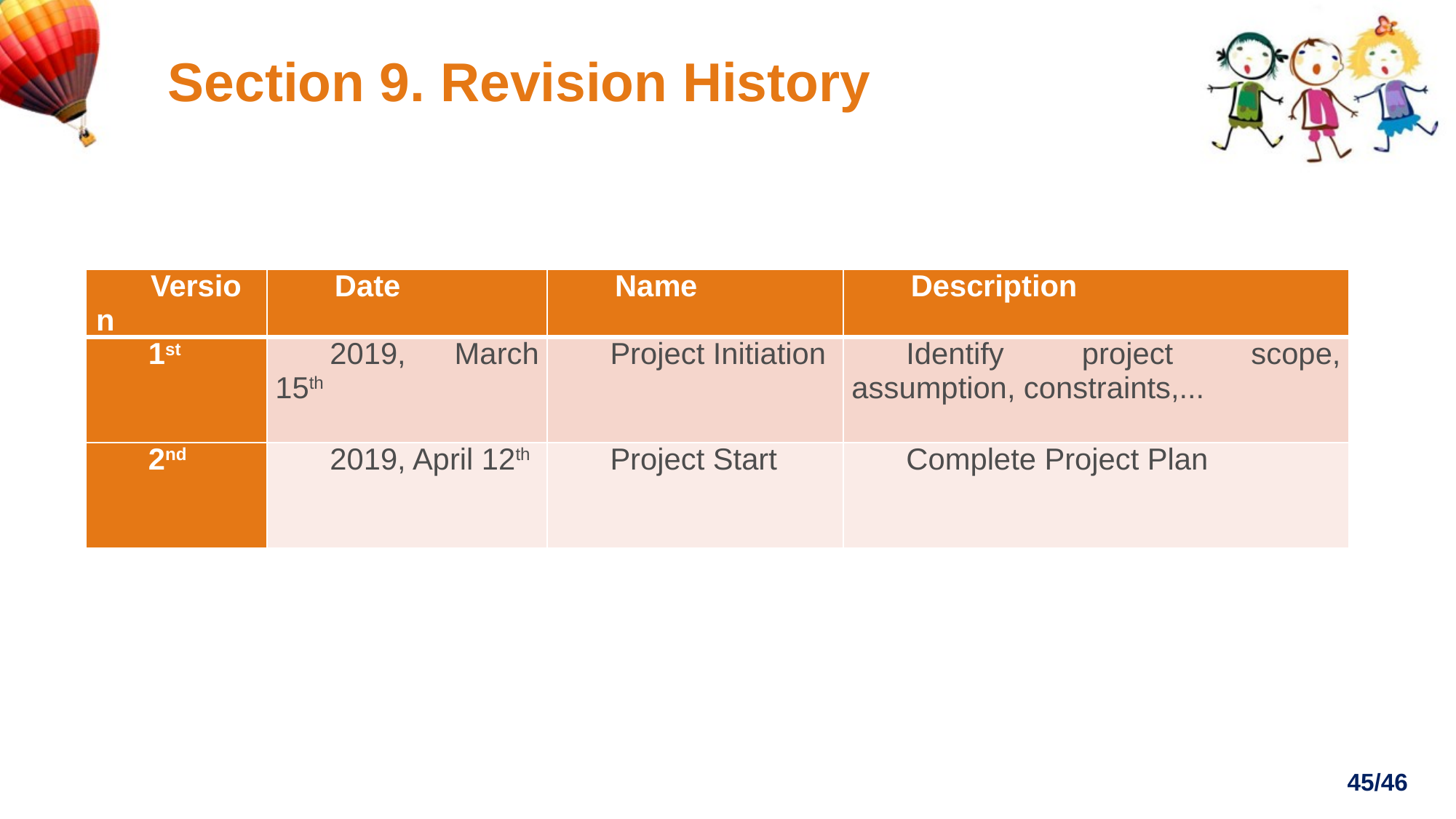

# Section 9. Revision History
| Version | Date | Name | Description |
| --- | --- | --- | --- |
| 1st | 2019, March 15th | Project Initiation | Identify project scope, assumption, constraints,... |
| 2nd | 2019, April 12th | Project Start | Complete Project Plan |
45/46